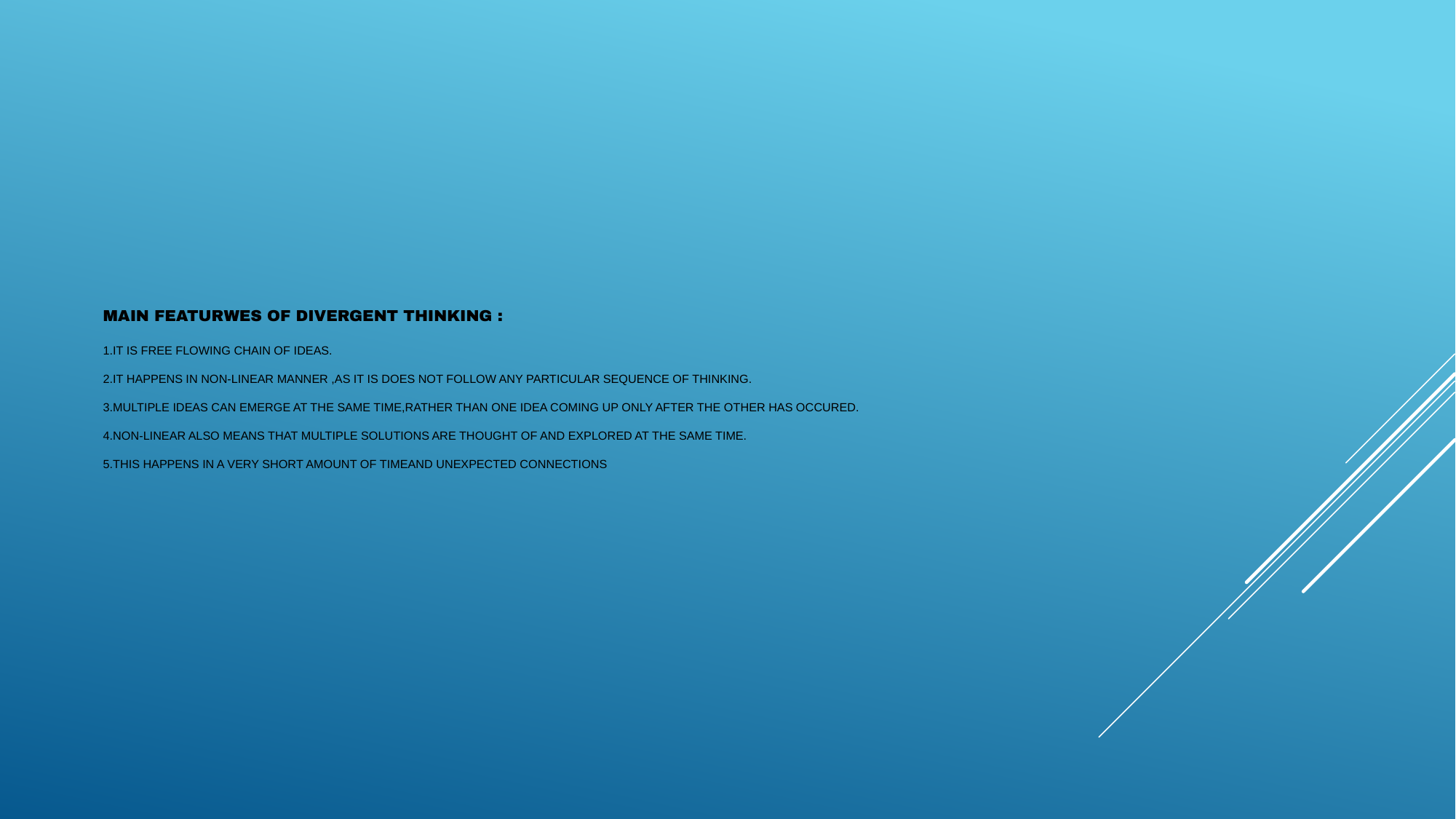

# MAIN FEATURWES OF DIVERGENT THINKING : 1.IT IS FREE FLOWING CHAIN OF IDEAS. 2.IT HAPPENS IN NON-LINEAR MANNER ,AS IT IS DOES NOT FOLLOW ANY PARTICULAR SEQUENCE OF THINKING. 3.MULTIPLE IDEAS CAN EMERGE AT THE SAME TIME,RATHER THAN ONE IDEA COMING UP ONLY AFTER THE OTHER HAS OCCURED. 4.NON-LINEAR ALSO MEANS THAT MULTIPLE SOLUTIONS ARE THOUGHT OF AND EXPLORED AT THE SAME TIME. 5.THIS HAPPENS IN A VERY SHORT AMOUNT OF TIMEAND UNEXPECTED CONNECTIONS